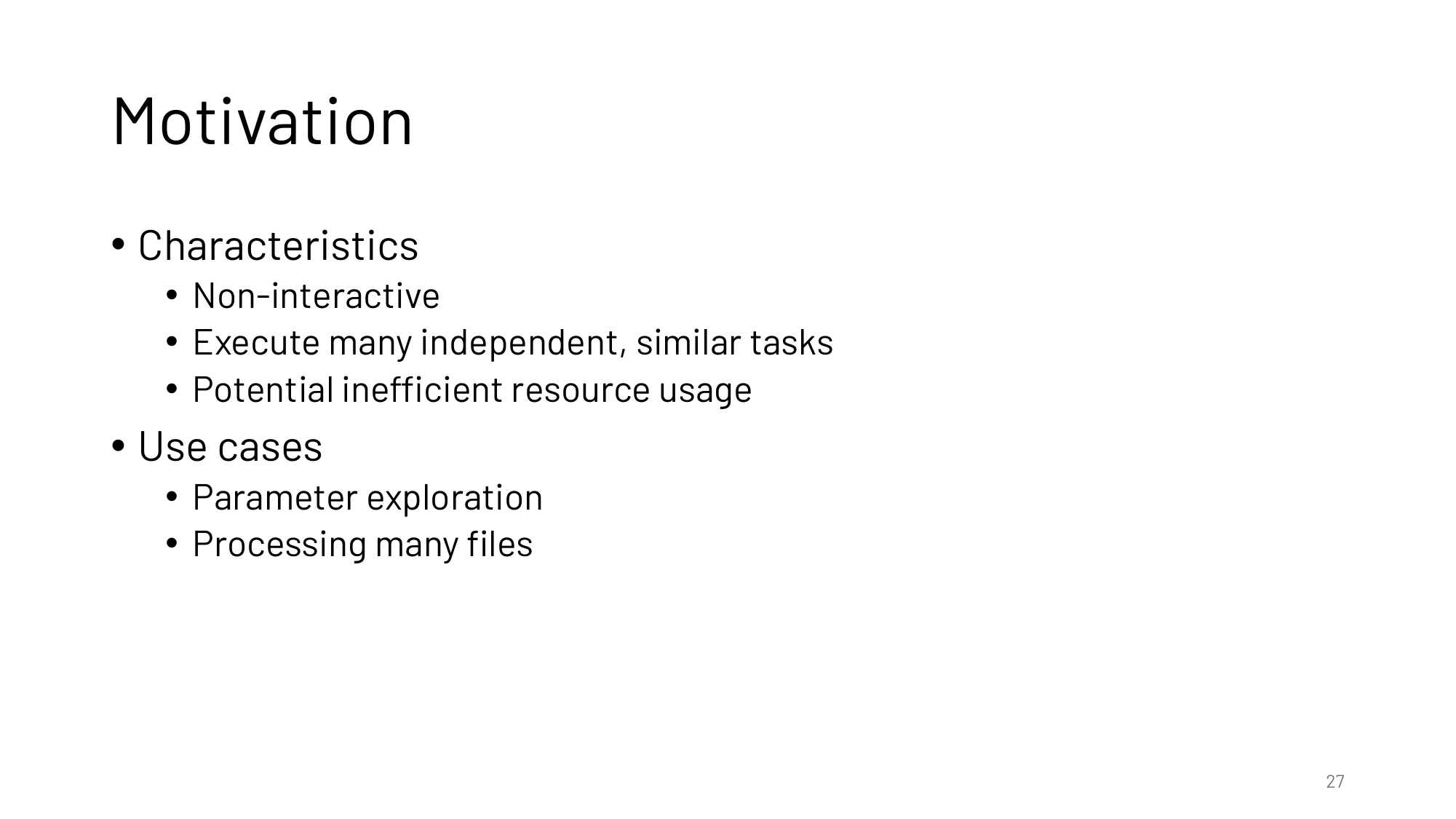

# Motivation
Characteristics
Non-interactive
Execute many independent, similar tasks
Potential inefficient resource usage
Use cases
Parameter exploration
Processing many files
27